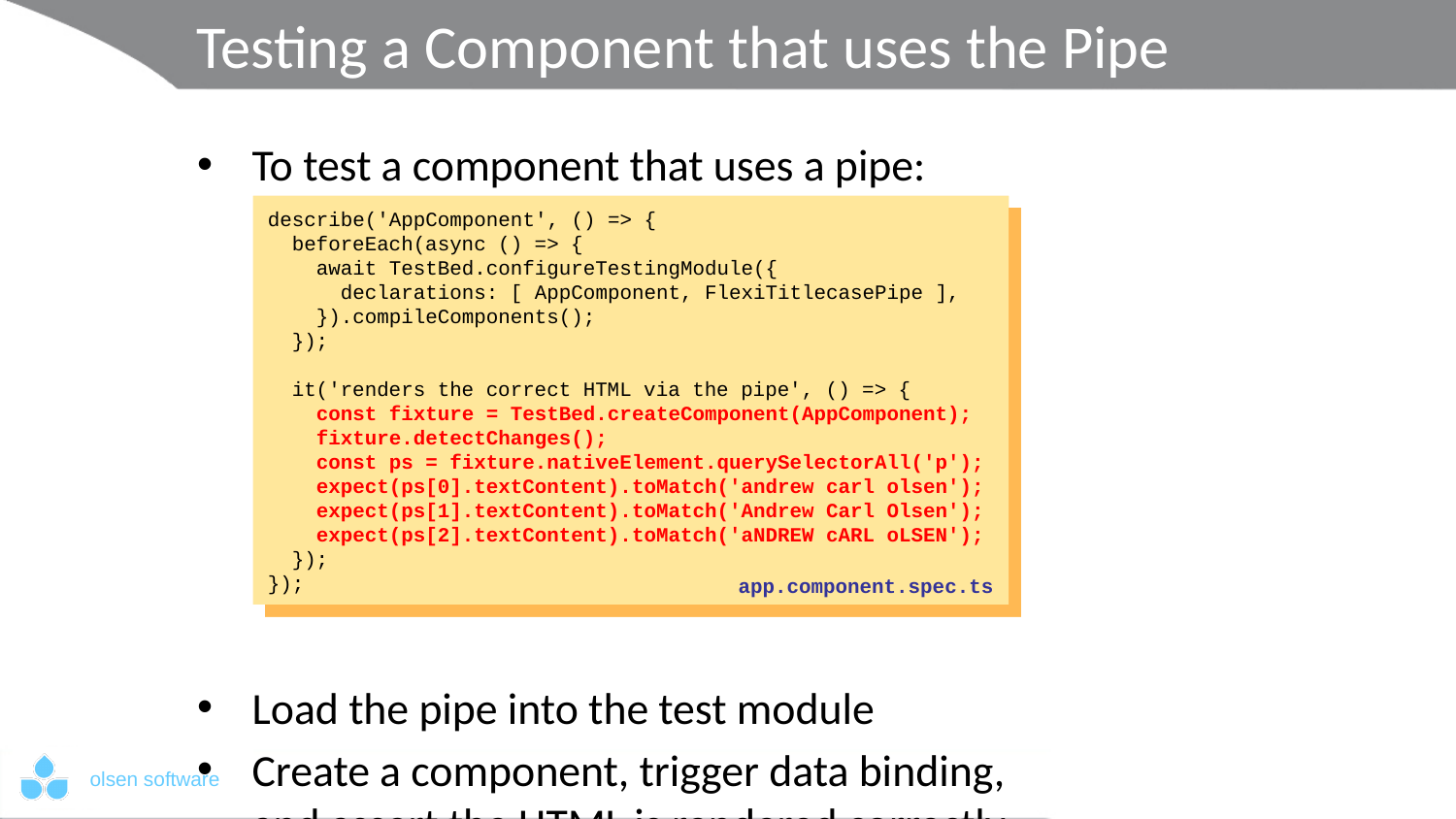

# Testing a Component that uses the Pipe
To test a component that uses a pipe:

Load the pipe into the test module
Create a component, trigger data binding,
and assert the HTML is rendered correctly

describe('AppComponent', () => {
  beforeEach(async () => {
    await TestBed.configureTestingModule({
      declarations: [ AppComponent, FlexiTitlecasePipe ],
    }).compileComponents();
  });

  it('renders the correct HTML via the pipe', () => {
    const fixture = TestBed.createComponent(AppComponent);
    fixture.detectChanges();
    const ps = fixture.nativeElement.querySelectorAll('p');
    expect(ps[0].textContent).toMatch('andrew carl olsen');
    expect(ps[1].textContent).toMatch('Andrew Carl Olsen');
    expect(ps[2].textContent).toMatch('aNDREW cARL oLSEN');
  });
});
describe('AppComponent', () => {
  beforeEach(async () => {
    await TestBed.configureTestingModule({
      declarations: [ AppComponent, FlexiTitlecasePipe ],
    }).compileComponents();
  });

  it('renders the correct HTML via the pipe', () => {
    const fixture = TestBed.createComponent(AppComponent);
    fixture.detectChanges();
    const ps = fixture.nativeElement.querySelectorAll('p');
    expect(ps[0].textContent).toMatch('andrew carl olsen');
    expect(ps[1].textContent).toMatch('Andrew Carl Olsen');
    expect(ps[2].textContent).toMatch('aNDREW cARL oLSEN');
  });
});
describe('AppComponent', () => {
  beforeEach(async () => {
    await TestBed.configureTestingModule({
      declarations: [ AppComponent, FlexiTitlecasePipe ],
    }).compileComponents();
  });

  it('renders the correct HTML via the pipe', () => {
    const fixture = TestBed.createComponent(AppComponent);
    fixture.detectChanges();
    const ps = fixture.nativeElement.querySelectorAll('p');
    expect(ps[0].textContent).toMatch('andrew carl olsen');
    expect(ps[1].textContent).toMatch('Andrew Carl Olsen');
    expect(ps[2].textContent).toMatch('aNDREW cARL oLSEN');
  });
});
app.component.spec.ts